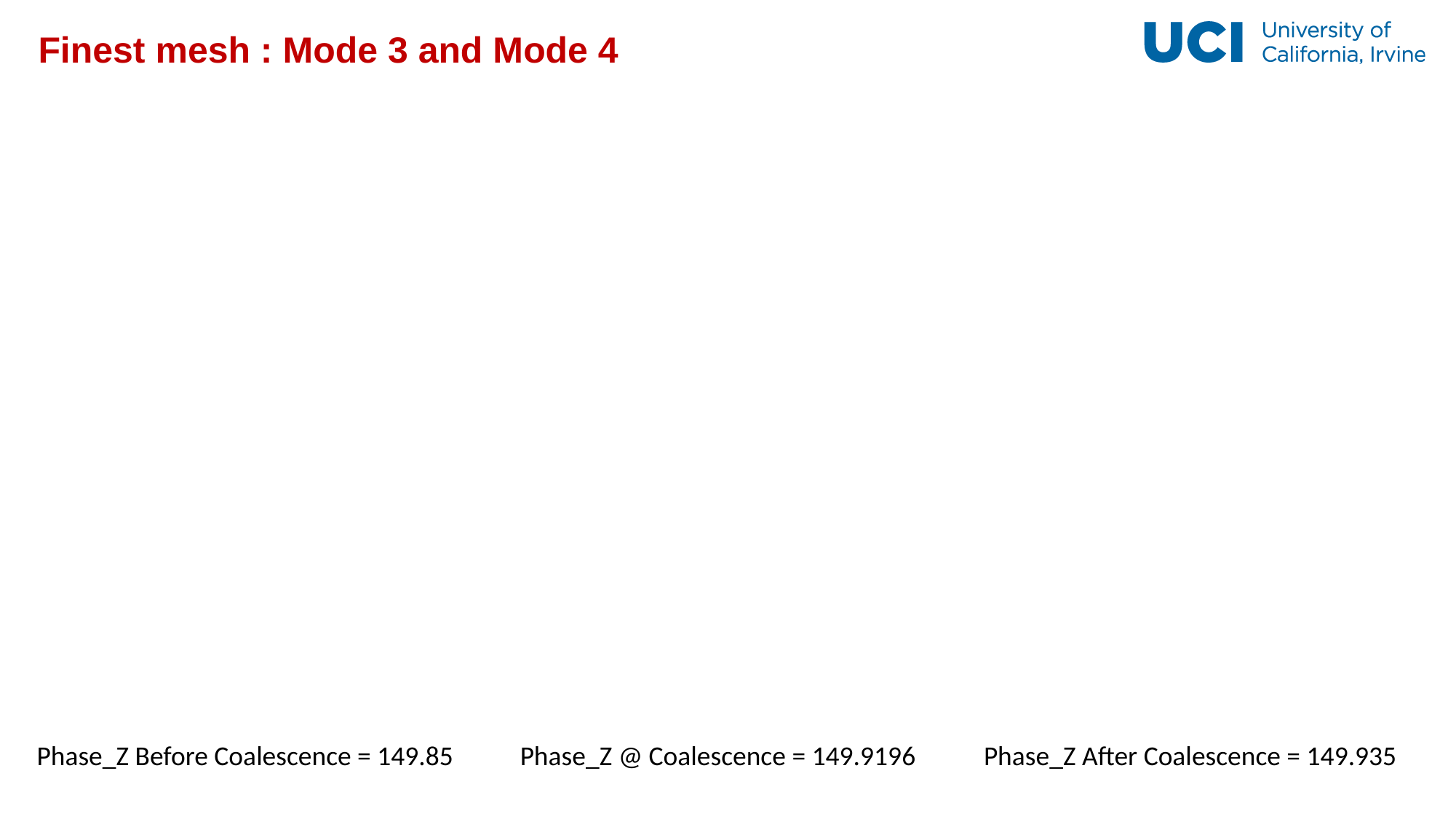

# Finest mesh : Mode 3 and Mode 4
Phase_Z Before Coalescence = 149.85
Phase_Z @ Coalescence = 149.9196
Phase_Z After Coalescence = 149.935